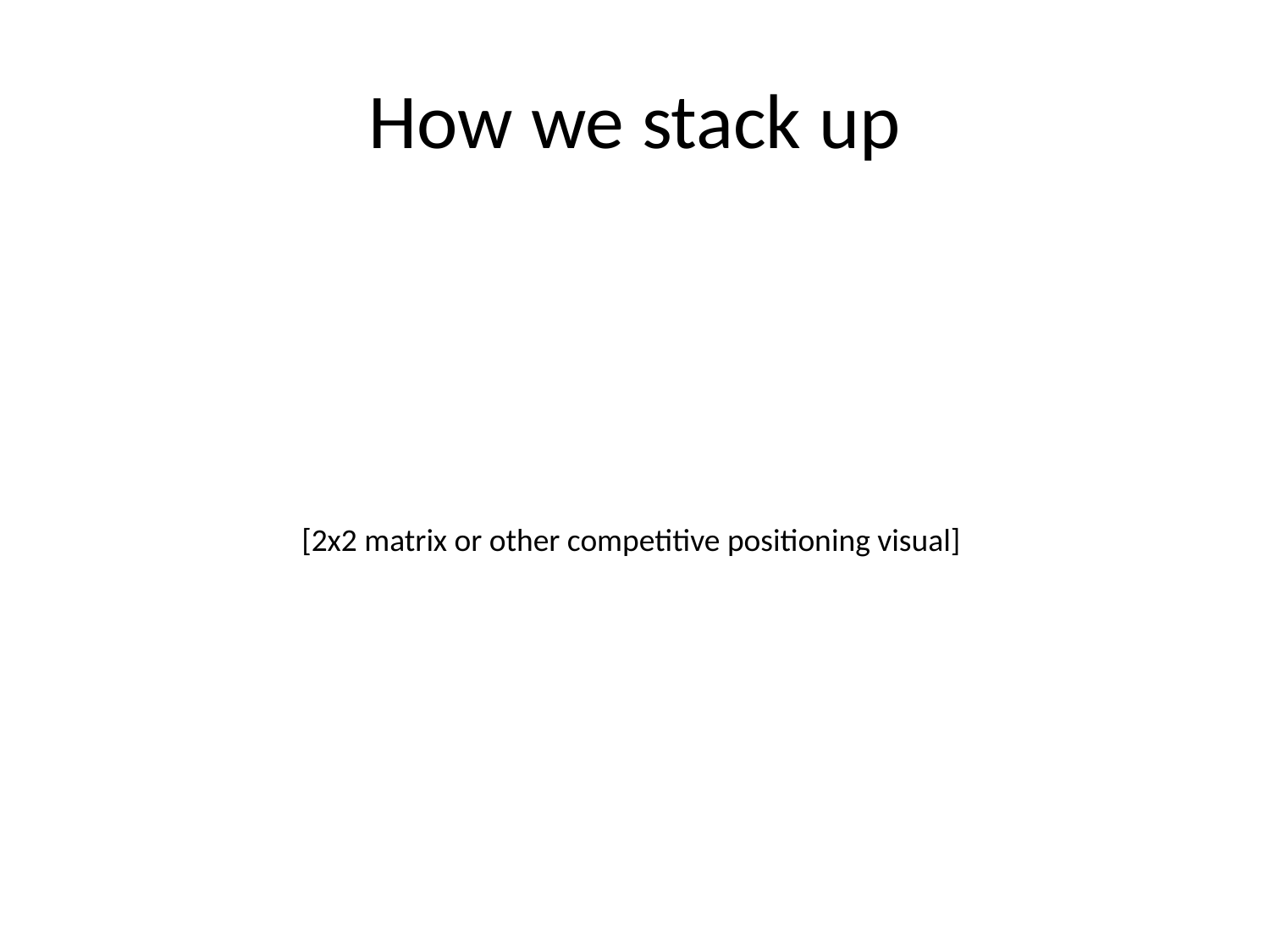

# How we stack up
[2x2 matrix or other competitive positioning visual]